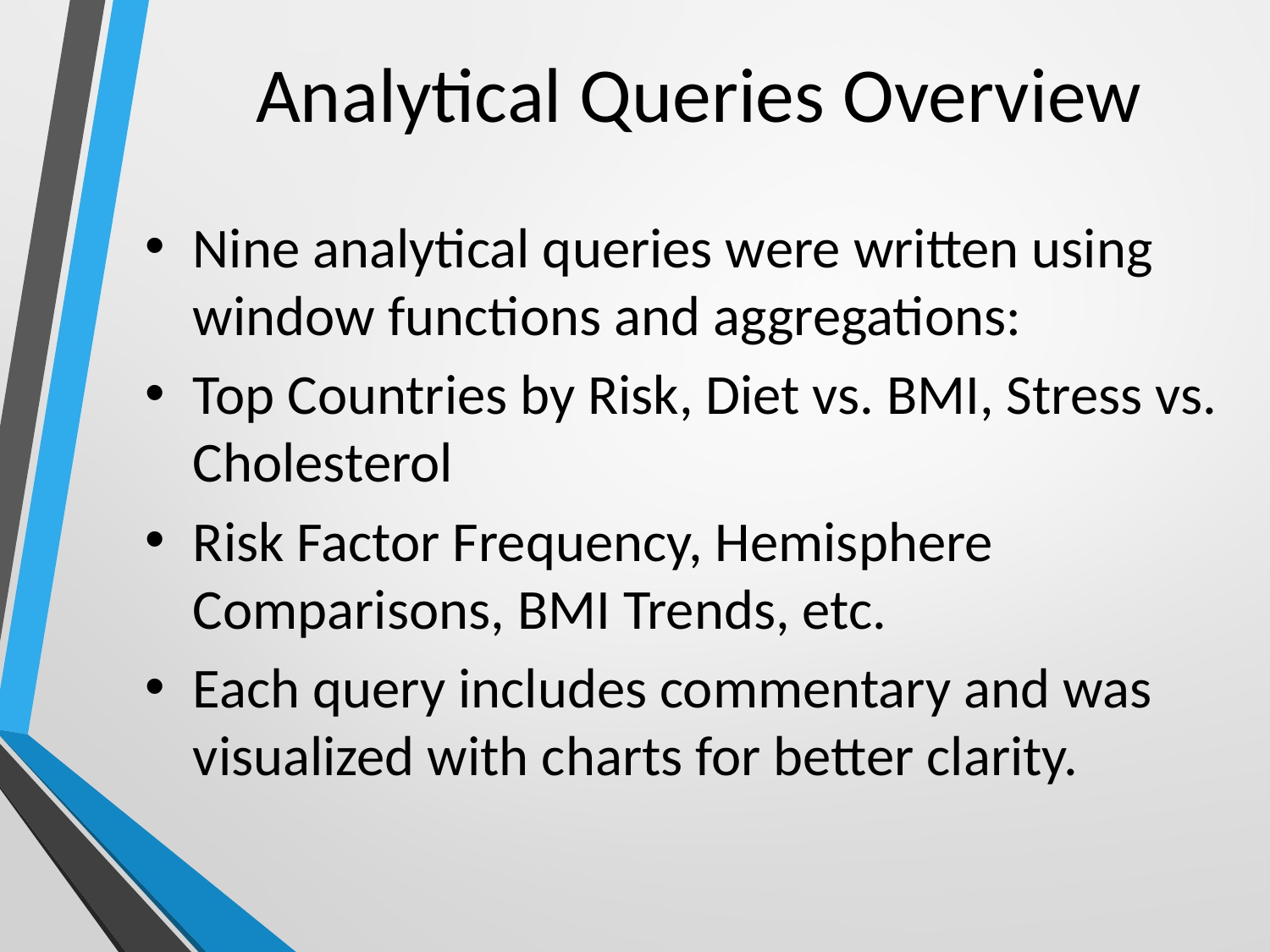

# Analytical Queries Overview
Nine analytical queries were written using window functions and aggregations:
Top Countries by Risk, Diet vs. BMI, Stress vs. Cholesterol
Risk Factor Frequency, Hemisphere Comparisons, BMI Trends, etc.
Each query includes commentary and was visualized with charts for better clarity.